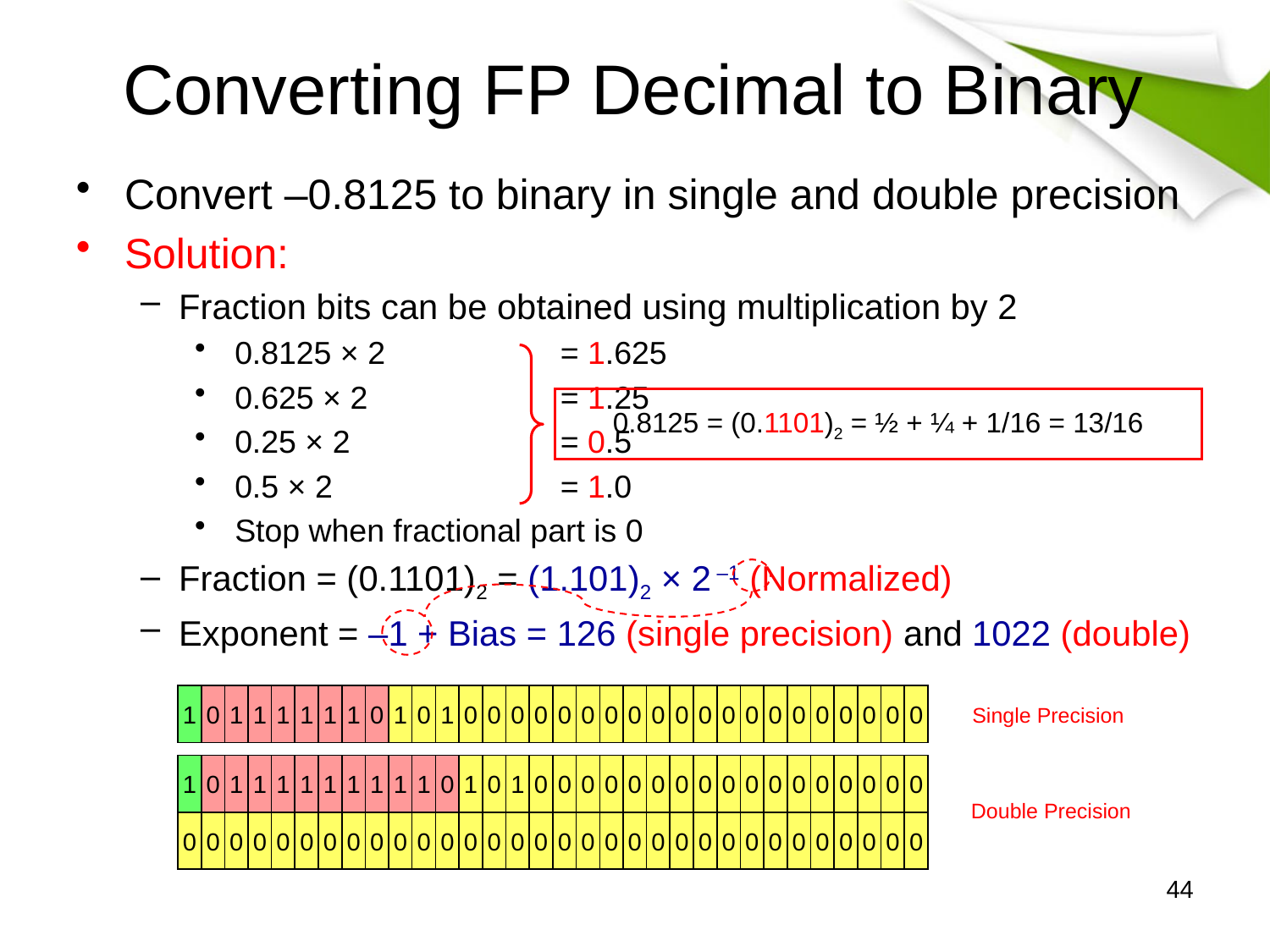

# Converting FP Decimal to Binary
Convert –0.8125 to binary in single and double precision
Solution:
Fraction bits can be obtained using multiplication by 2
0.8125 × 2	= 1.625
0.625 × 2	= 1.25
0.25 × 2	= 0.5
0.5 × 2	= 1.0
Stop when fractional part is 0
Fraction = (0.1101)2 = (1.101)2 × 2 –1 (Normalized)
Exponent = –1 + Bias = 126 (single precision) and 1022 (double)

0.8125 = (0.1101)2 = ½ + ¼ + 1/16 = 13/16

1
0
1
1
1
1
1
1
0
1
0
1
0
0
0
0
0
0
0
0
0
0
0
0
0
0
0
0
0
0
0
0
Single Precision
1
0
1
1
1
1
1
1
1
1
1
0
1
0
1
0
0
0
0
0
0
0
0
0
0
0
0
0
0
0
0
0
0
0
0
0
0
0
0
0
0
0
0
0
0
0
0
0
0
0
0
0
0
0
0
0
0
0
0
0
0
0
0
0
Double Precision
44